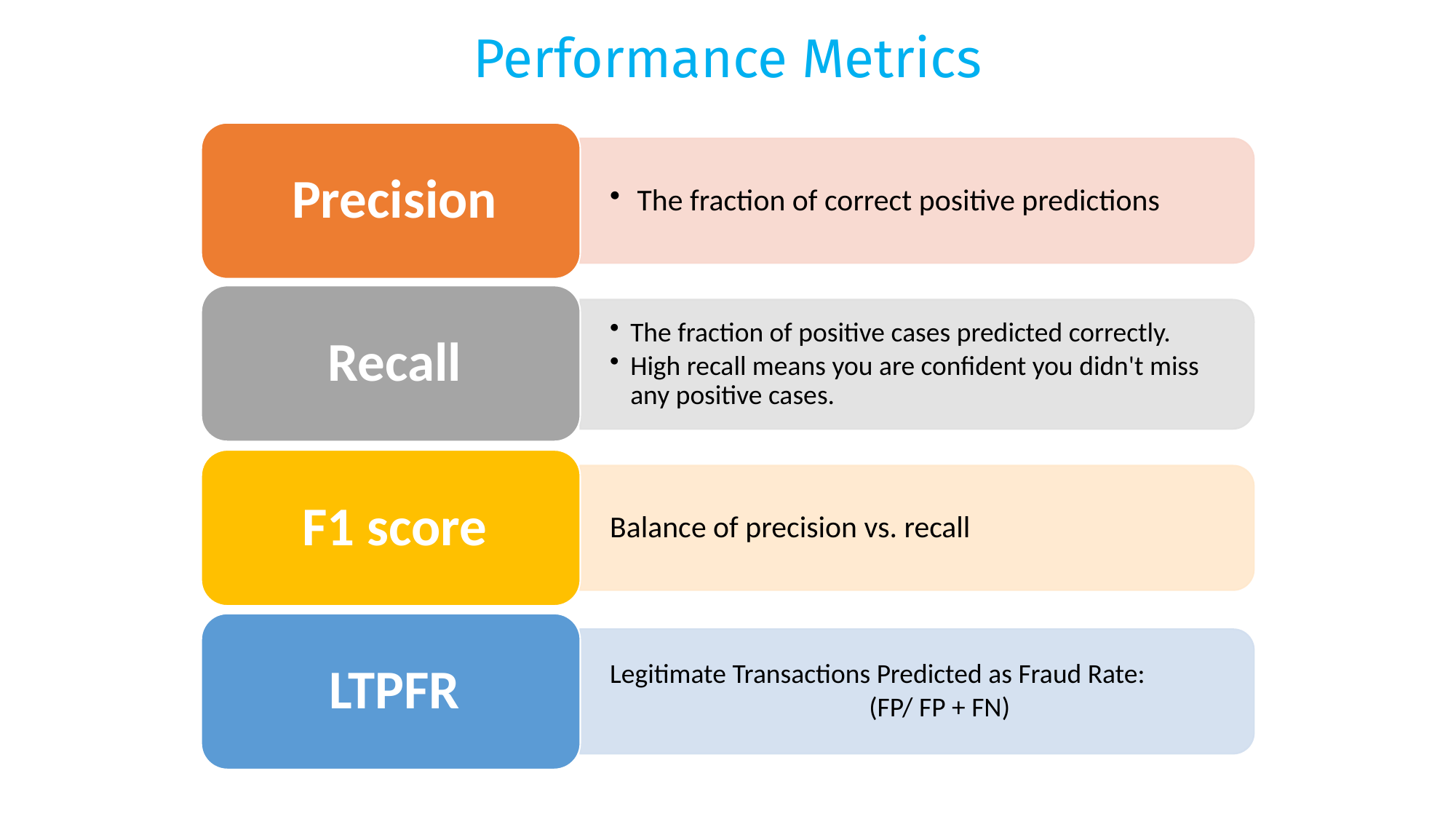

# Performance Metrics
The fraction of correct positive predictions
Precision
The fraction of positive cases predicted correctly.
High recall means you are confident you didn't miss any positive cases.
Recall
Balance of precision vs. recall
F1 score
Legitimate Transactions Predicted as Fraud Rate:
		 	(FP/ FP + FN)
LTPFR
12